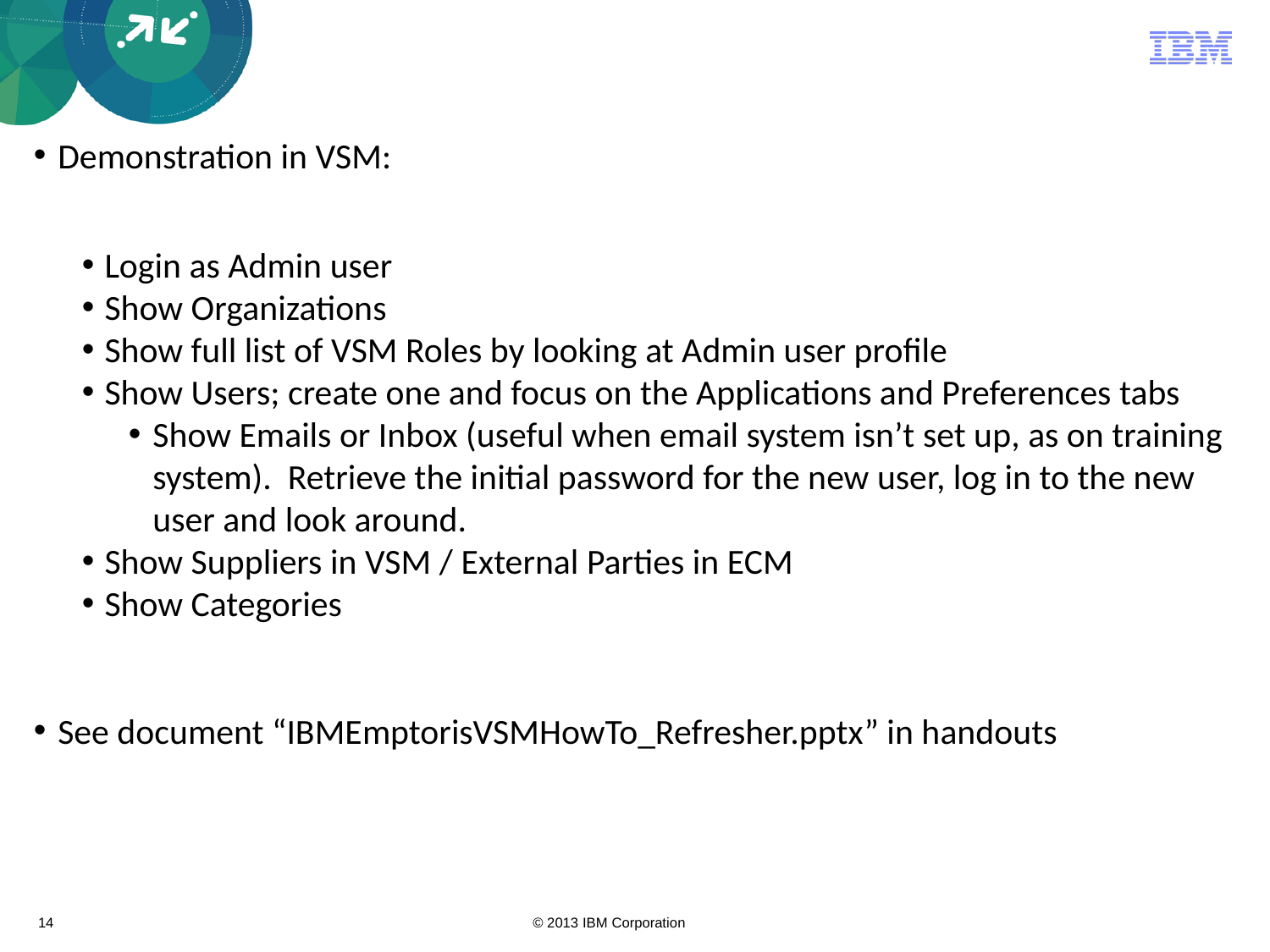

#
Demonstration in VSM:

Login as Admin user
Show Organizations
Show full list of VSM Roles by looking at Admin user profile
Show Users; create one and focus on the Applications and Preferences tabs
Show Emails or Inbox (useful when email system isn’t set up, as on training system).  Retrieve the initial password for the new user, log in to the new user and look around.
Show Suppliers in VSM / External Parties in ECM
Show Categories

See document “IBMEmptorisVSMHowTo_Refresher.pptx” in handouts
14